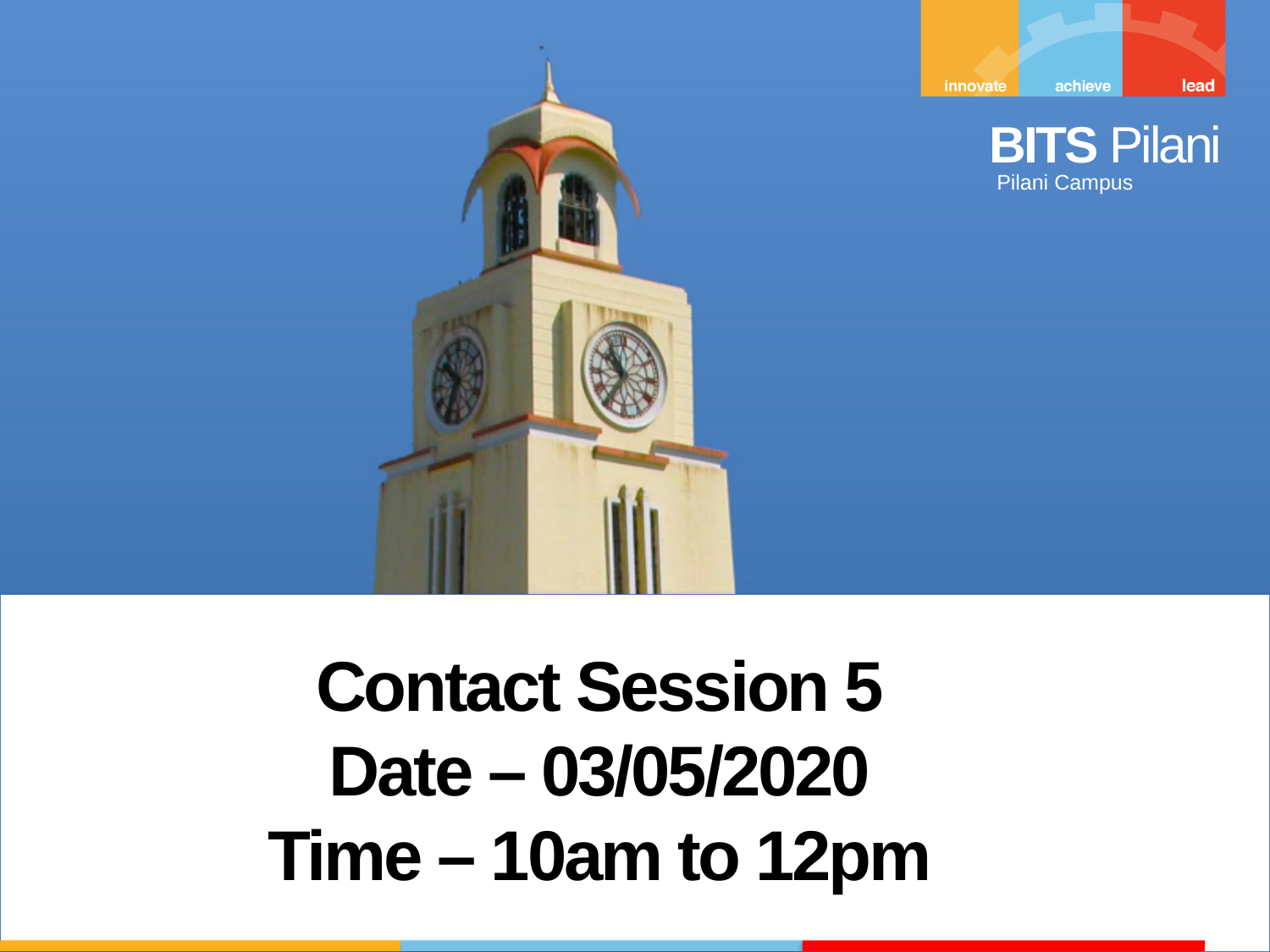

Contact Session 5
Date – 03/05/2020
Time – 10am to 12pm